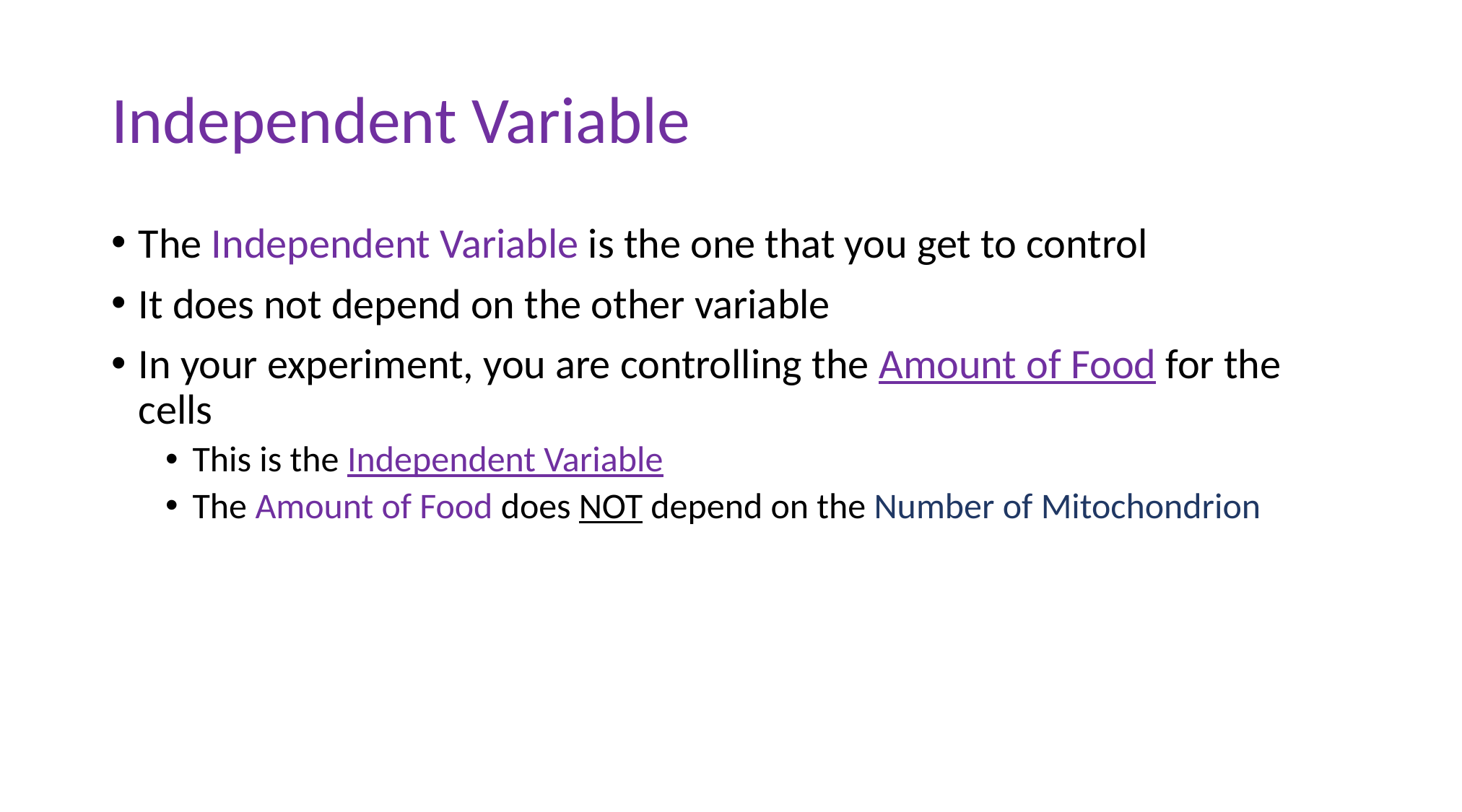

# Independent Variable
The Independent Variable is the one that you get to control
It does not depend on the other variable
In your experiment, you are controlling the Amount of Food for the cells
This is the Independent Variable
The Amount of Food does NOT depend on the Number of Mitochondrion